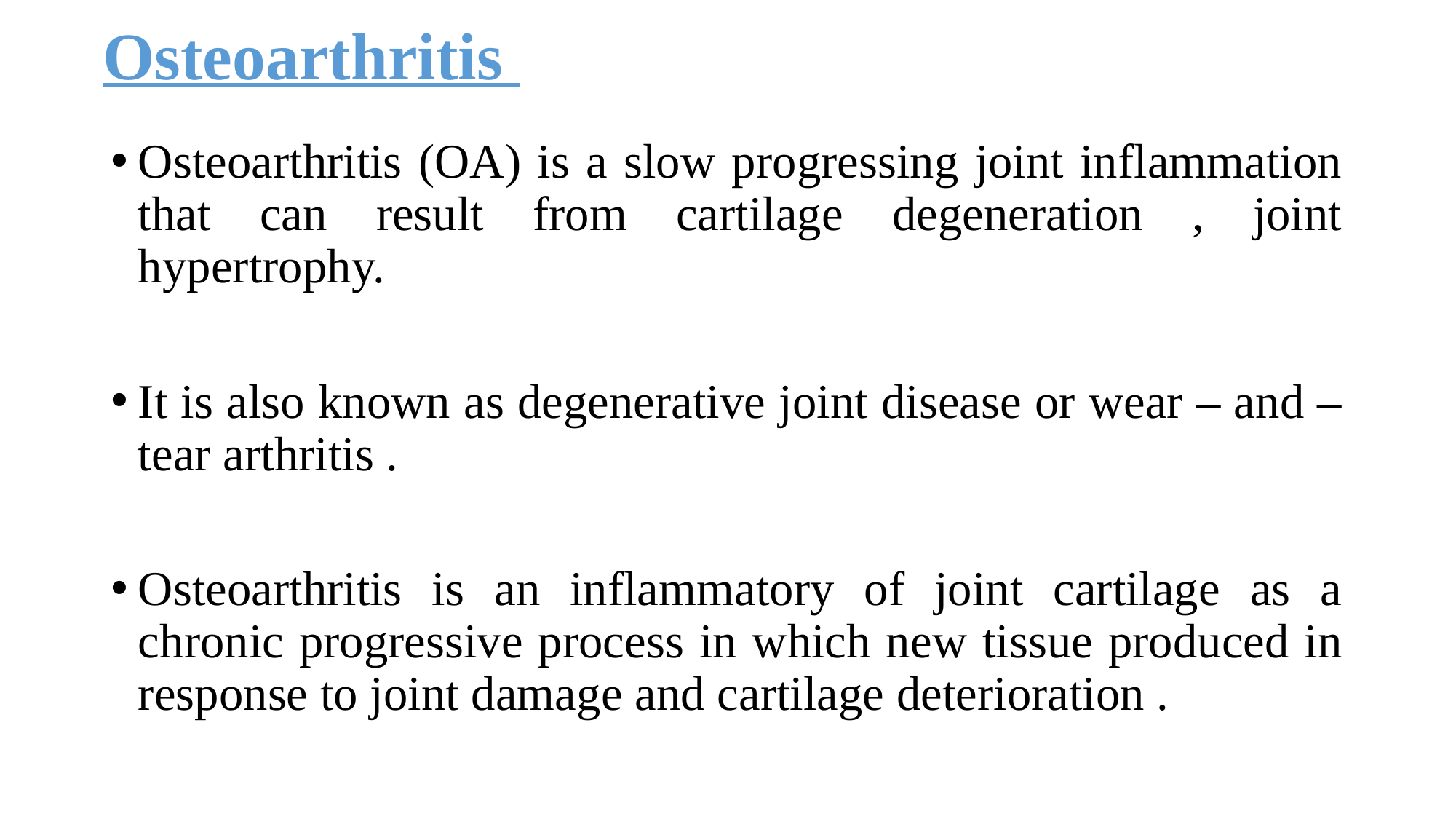

# Osteoarthritis
Osteoarthritis (OA) is a slow progressing joint inflammation that can result from cartilage degeneration , joint hypertrophy.

It is also known as degenerative joint disease or wear – and – tear arthritis .

Osteoarthritis is an inflammatory of joint cartilage as a chronic progressive process in which new tissue produced in response to joint damage and cartilage deterioration .